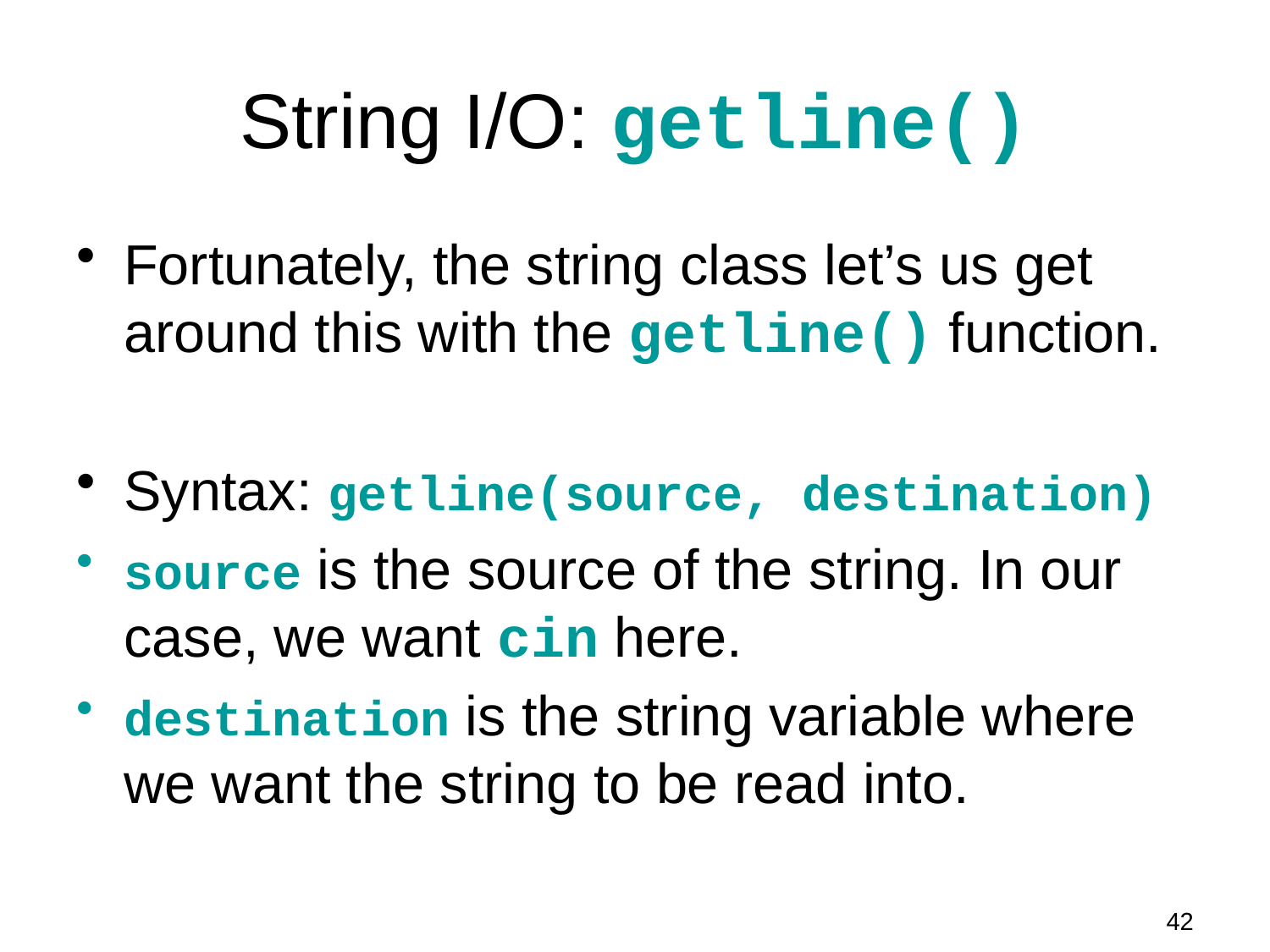

# String I/O: getline()
Fortunately, the string class let’s us get around this with the getline() function.

Syntax: getline(source, destination)
source is the source of the string. In our case, we want cin here.
destination is the string variable where we want the string to be read into.
42